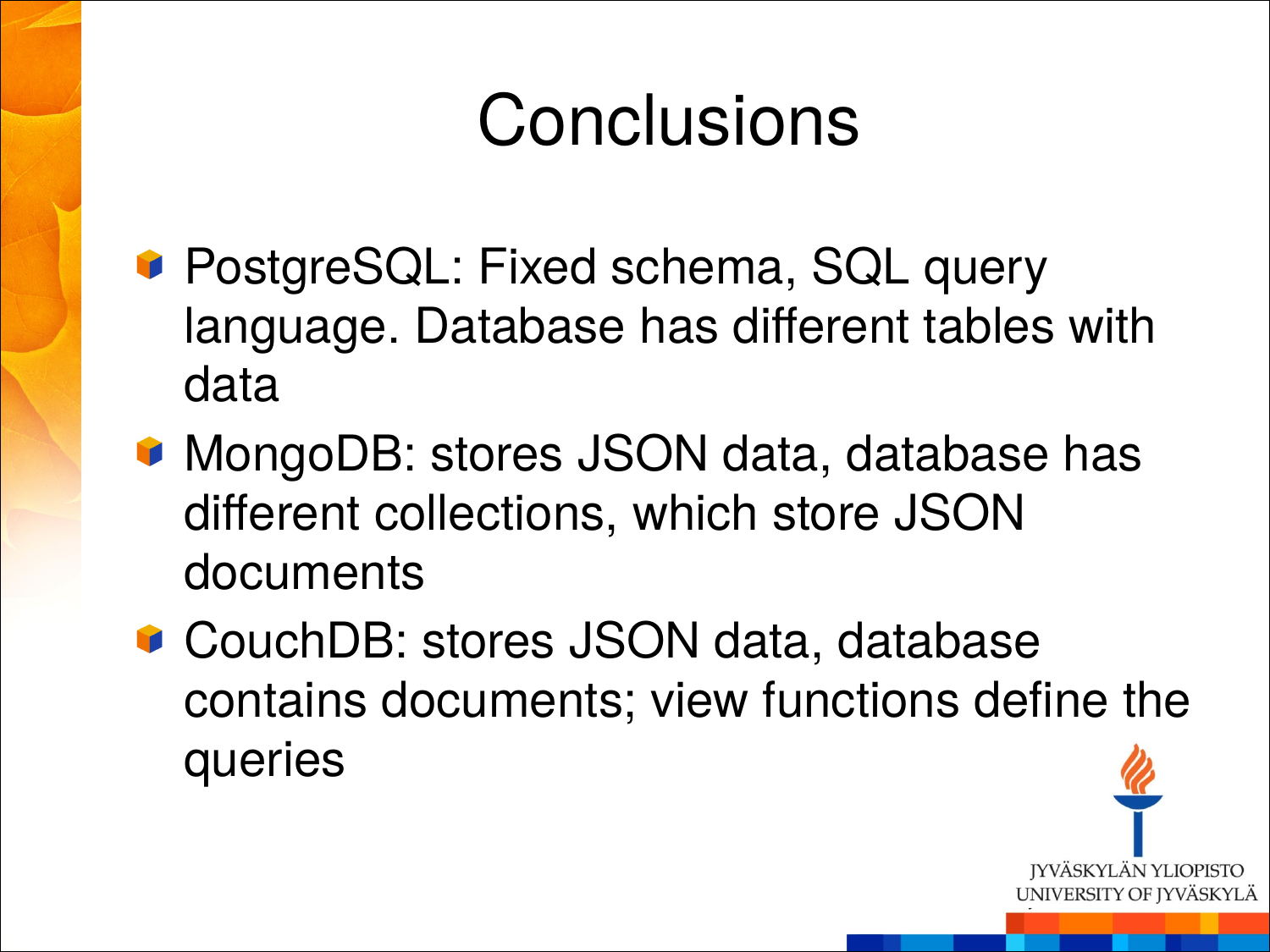

# Conclusions
PostgreSQL: Fixed schema, SQL query language. Database has different tables with data
MongoDB: stores JSON data, database has different collections, which store JSON documents
CouchDB: stores JSON data, database contains documents; view functions define the queries